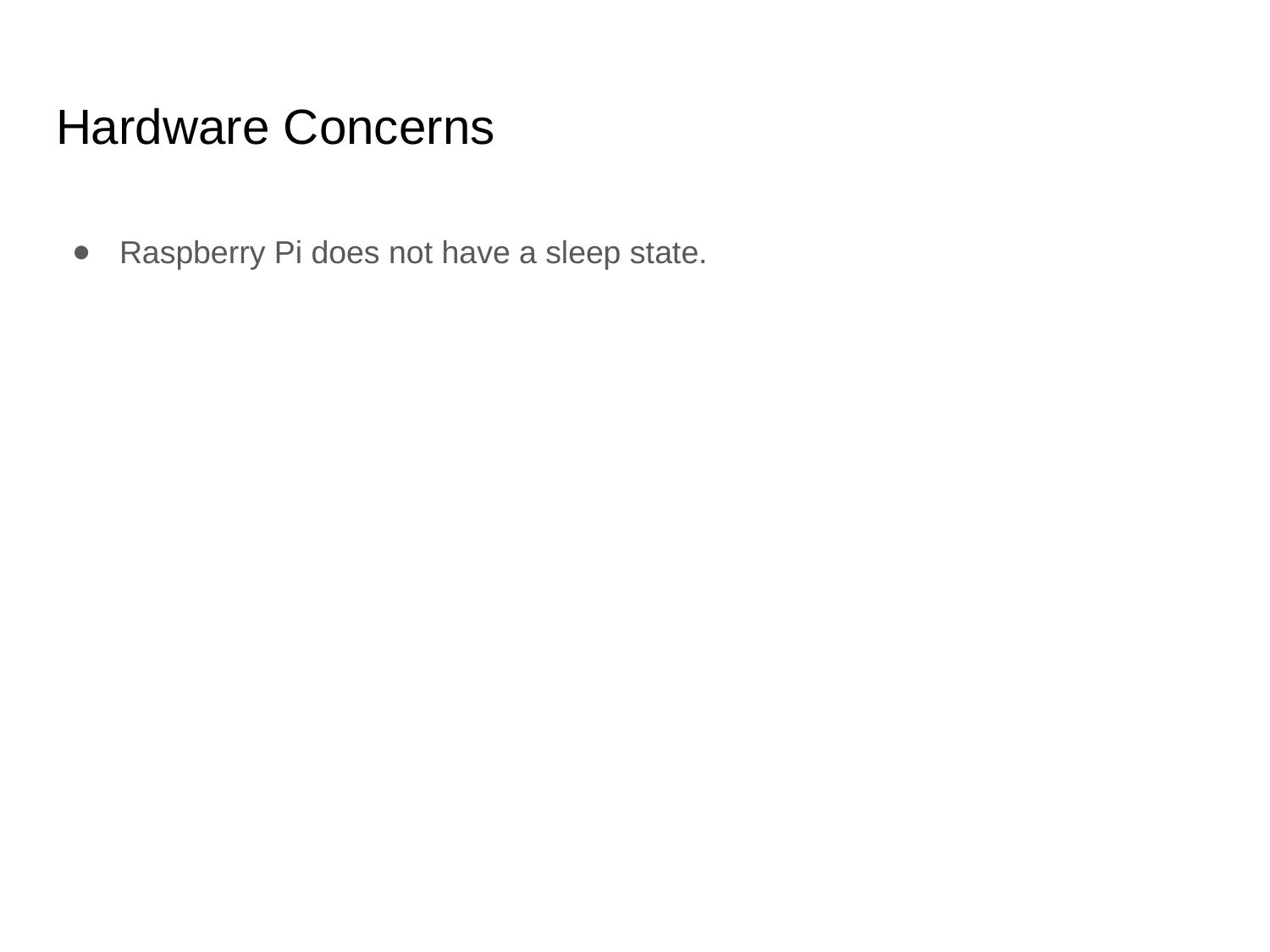

# Hardware Concerns
Raspberry Pi does not have a sleep state.